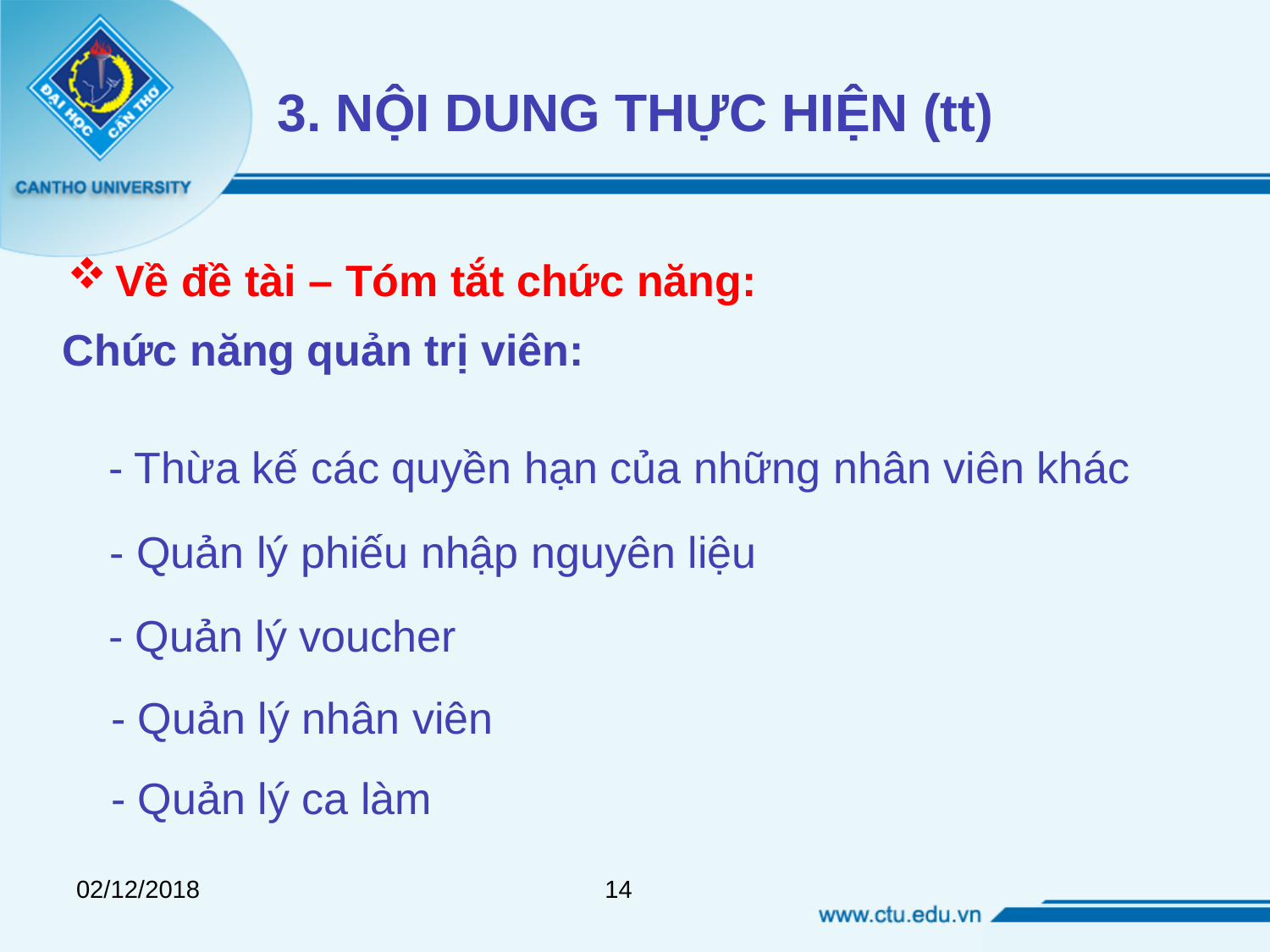

3. NỘI DUNG THỰC HIỆN (tt)
Về đề tài – Tóm tắt chức năng:
Chức năng quản trị viên:
- Thừa kế các quyền hạn của những nhân viên khác
- Quản lý phiếu nhập nguyên liệu
- Quản lý voucher
- Quản lý nhân viên
- Quản lý ca làm
02/12/2018
14